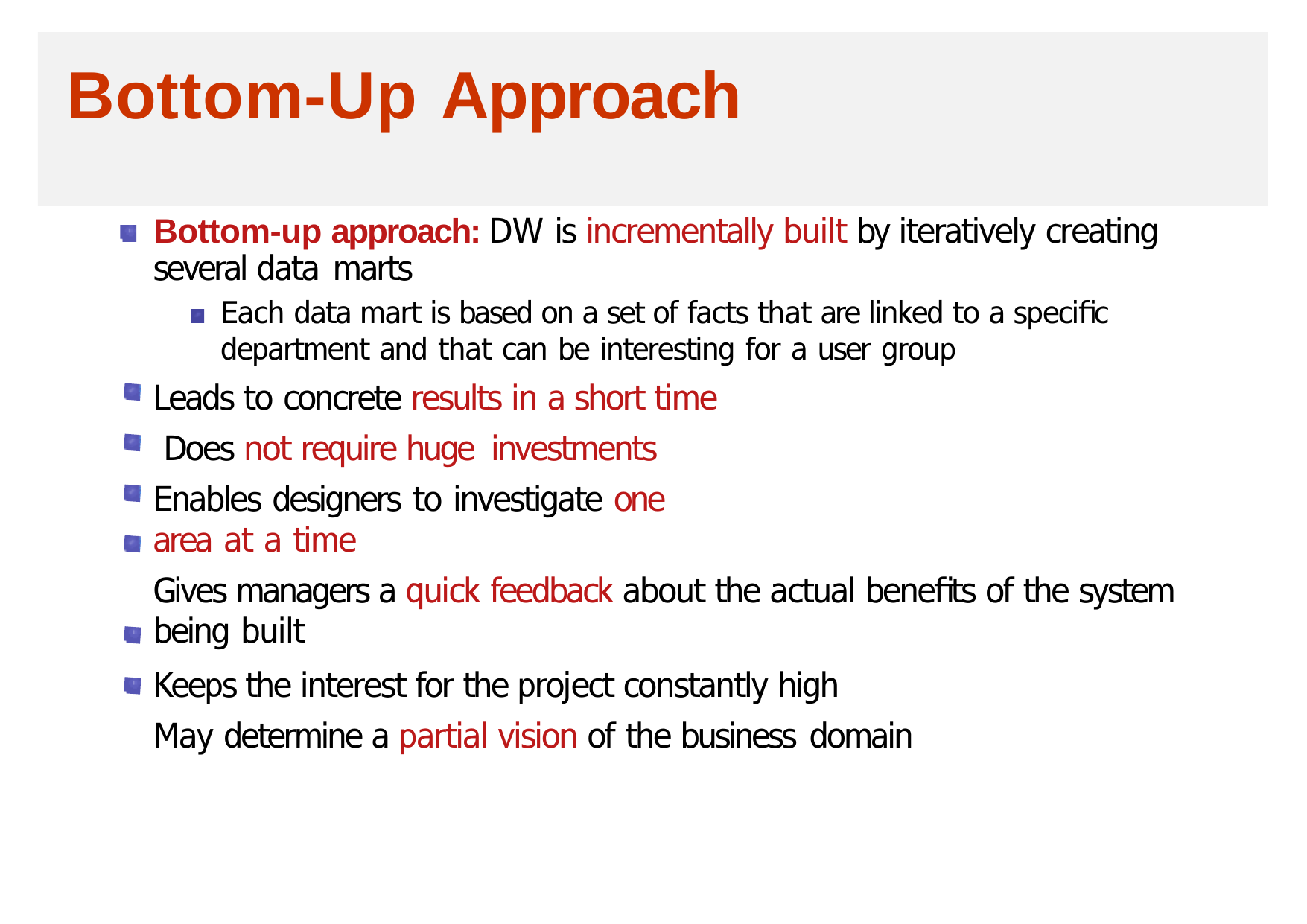

# Bottom-Up Approach
Bottom-up approach: DW is incrementally built by iteratively creating  several data marts
Each data mart is based on a set of facts that are linked to a specific  department and that can be interesting for a user group
Leads to concrete results in a short time  Does not require huge investments
Enables designers to investigate one area at a time
Gives managers a quick feedback about the actual benefits of the system  being built
Keeps the interest for the project constantly high  May determine a partial vision of the business domain

6/24